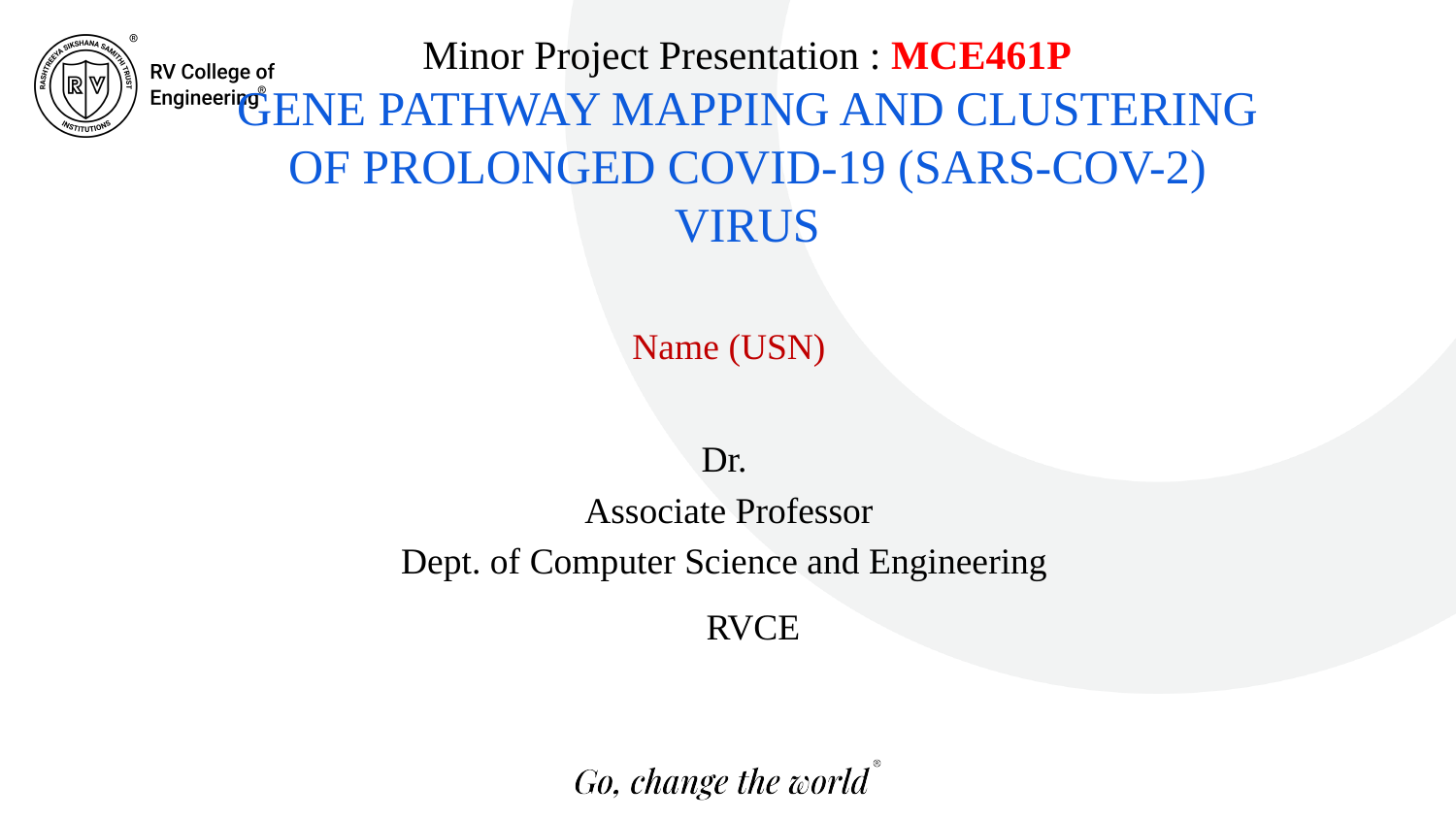

Minor Project Presentation : MCE461P
GENE PATHWAY MAPPING AND CLUSTERING OF PROLONGED COVID-19 (SARS-COV-2) VIRUS

Name (USN)

Dr.
Associate Professor
Dept. of Computer Science and Engineering
	RVCE